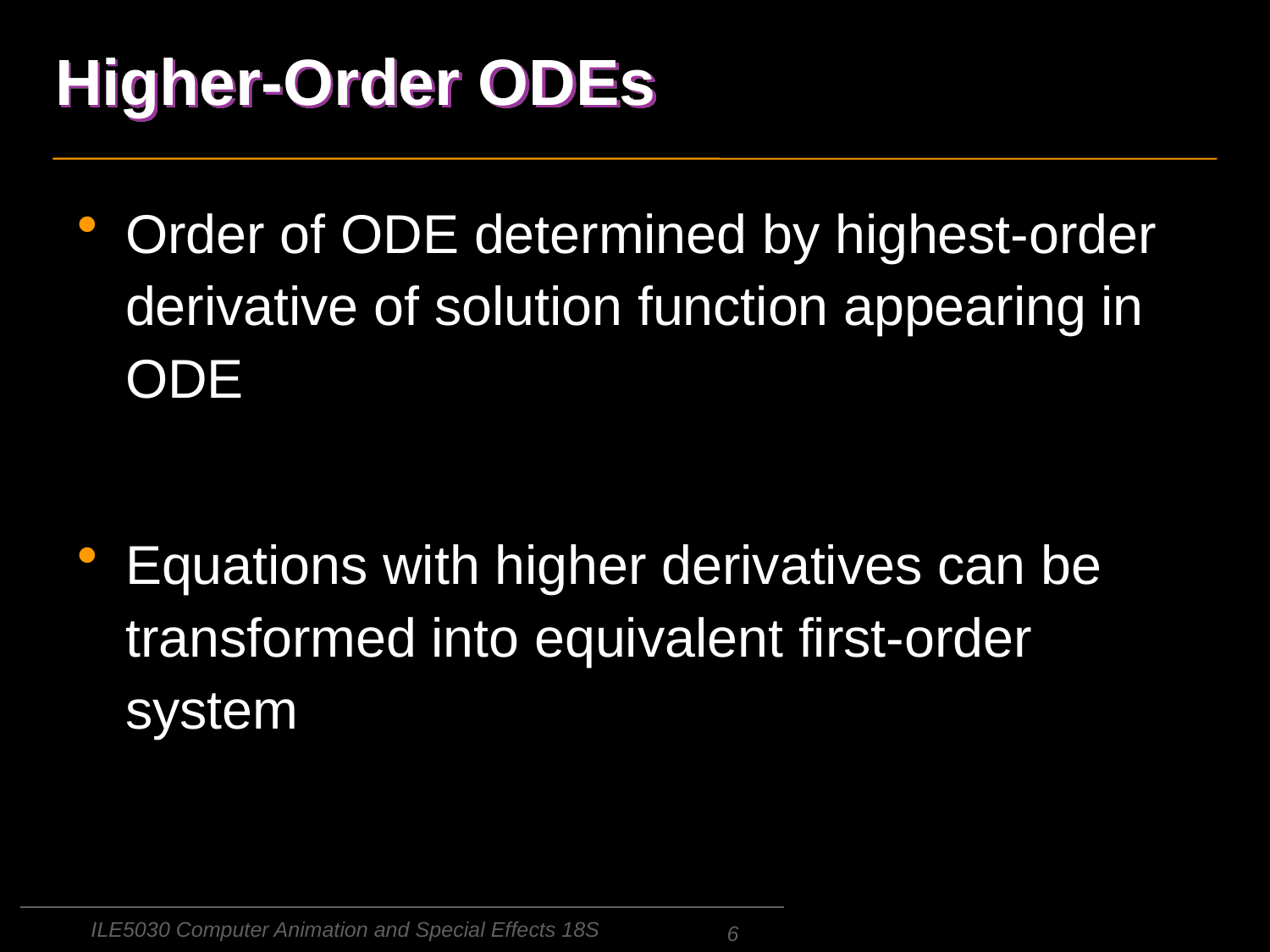

# Higher-Order ODEs
Order of ODE determined by highest-order derivative of solution function appearing in ODE

Equations with higher derivatives can be transformed into equivalent first-order system
ILE5030 Computer Animation and Special Effects 18S
6